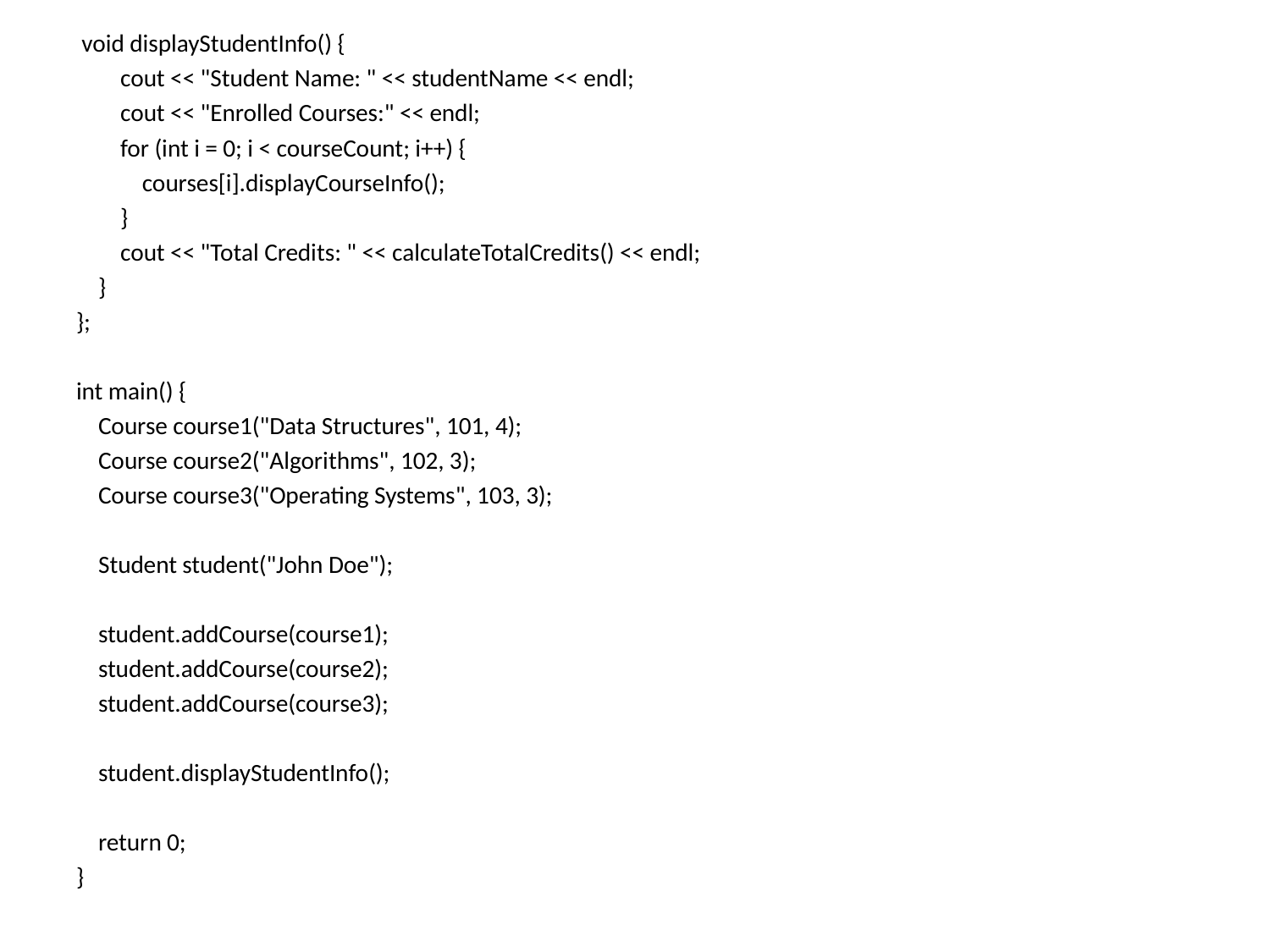

void displayStudentInfo() {
        cout << "Student Name: " << studentName << endl;
        cout << "Enrolled Courses:" << endl;
        for (int i = 0; i < courseCount; i++) {
            courses[i].displayCourseInfo();
        }
        cout << "Total Credits: " << calculateTotalCredits() << endl;
    }
};

int main() {
    Course course1("Data Structures", 101, 4);
    Course course2("Algorithms", 102, 3);
    Course course3("Operating Systems", 103, 3);

    Student student("John Doe");

    student.addCourse(course1);
    student.addCourse(course2);
    student.addCourse(course3);

    student.displayStudentInfo();

    return 0;
}